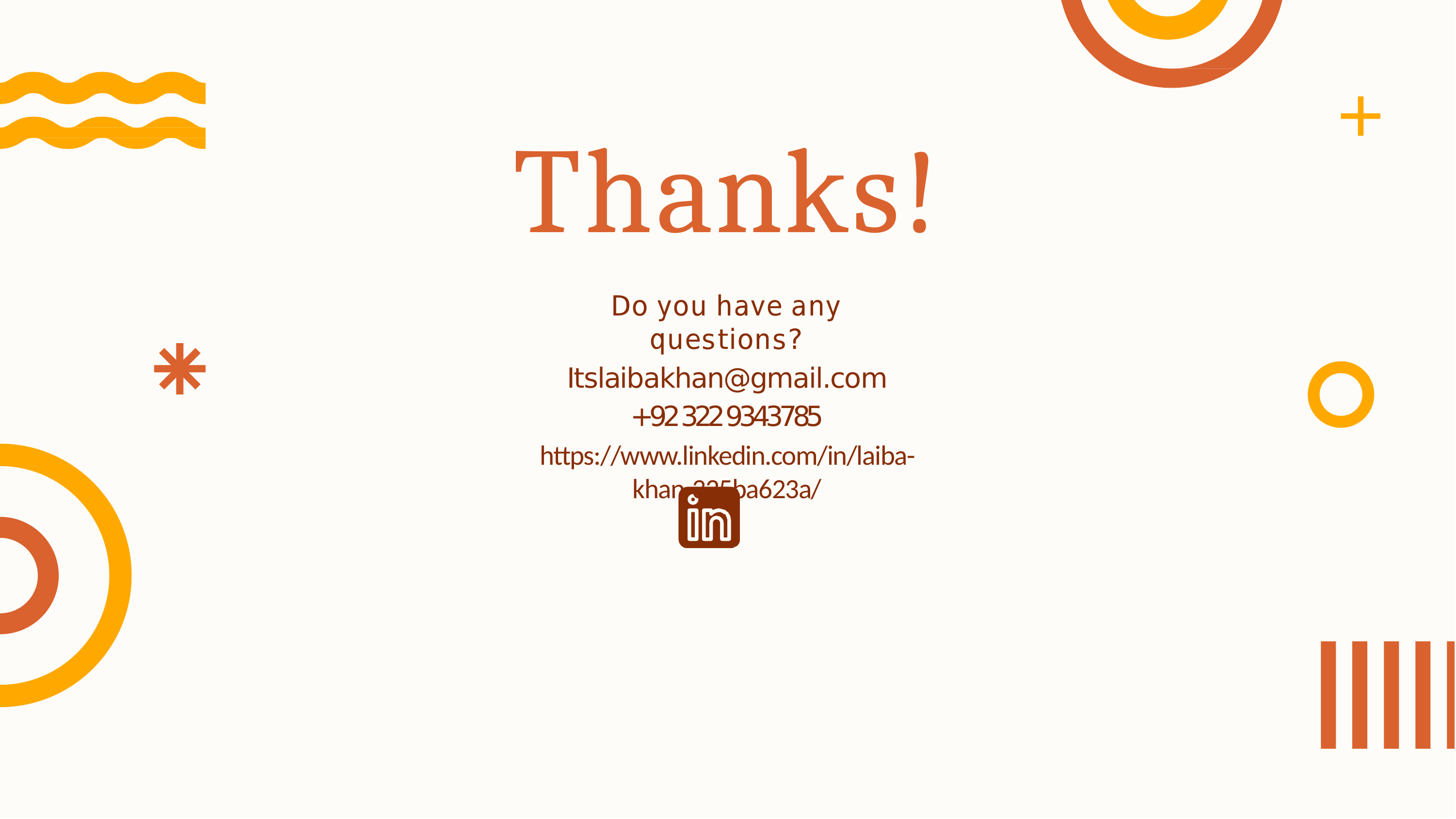

# Thanks!

Do you have any questions?
Itslaibakhan@gmail.com
+92 322 9343785
https://www.linkedin.com/in/laiba-khan-325ba623a/